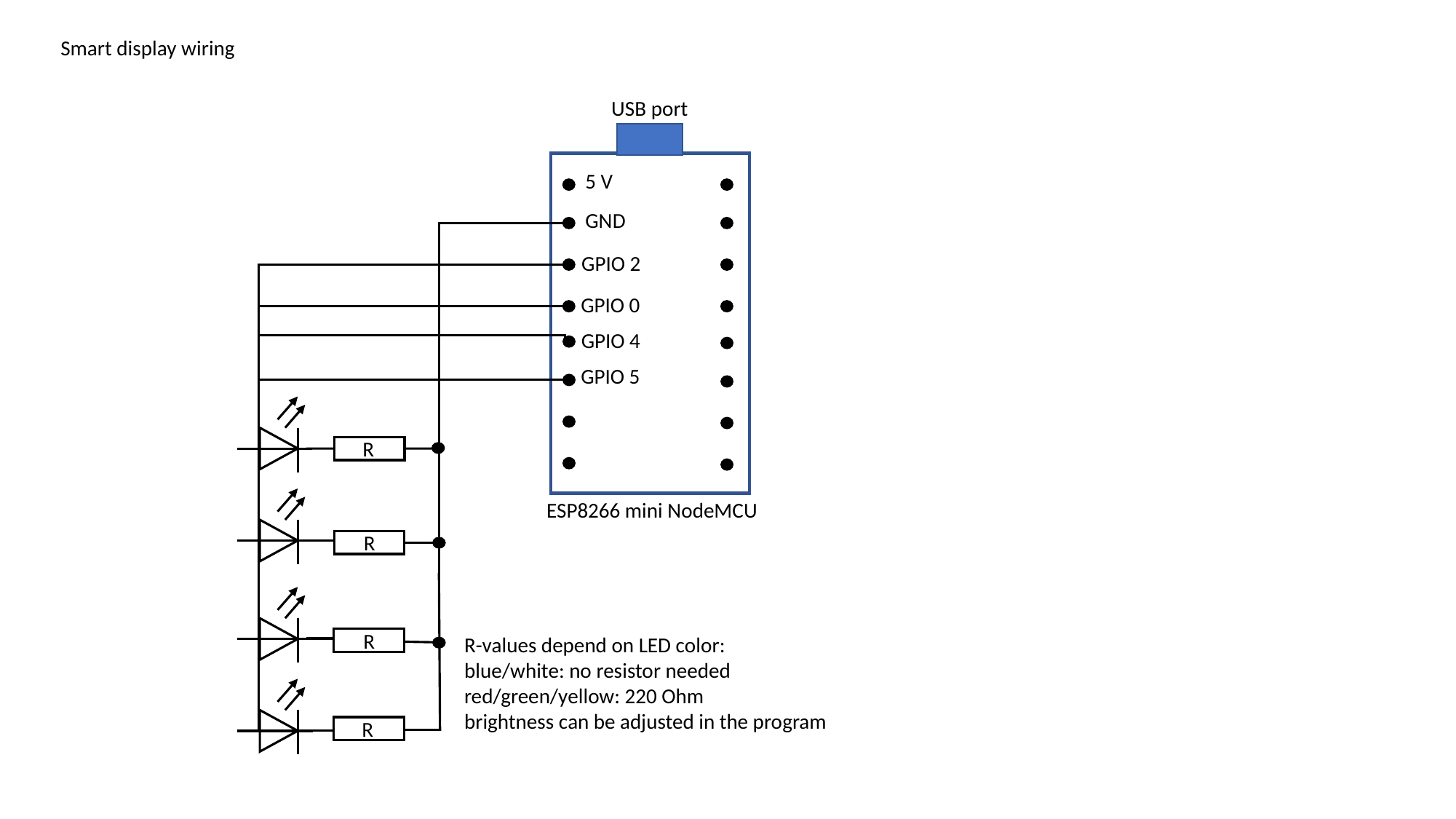

Smart display wiring
USB port

5 V
GND

GPIO 2
GPIO 0
GPIO 4
GPIO 5

R

ESP8266 mini NodeMCU
R

R
R-values depend on LED color:
blue/white: no resistor needed
red/green/yellow: 220 Ohm
brightness can be adjusted in the program

R